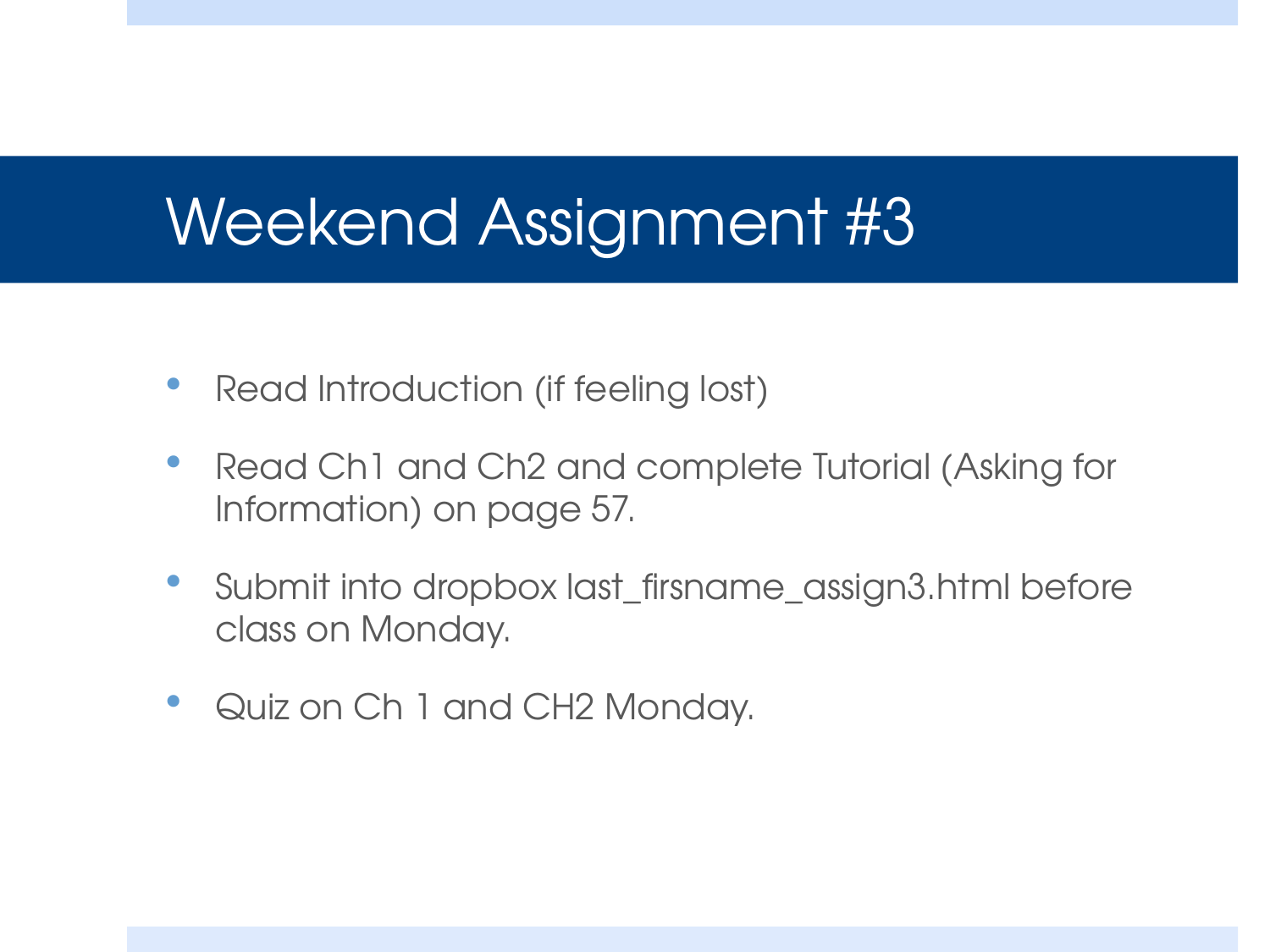

# Weekend Assignment #3
Read Introduction (if feeling lost)
Read Ch1 and Ch2 and complete Tutorial (Asking for Information) on page 57.
Submit into dropbox last_firsname_assign3.html before class on Monday.
Quiz on Ch 1 and CH2 Monday.